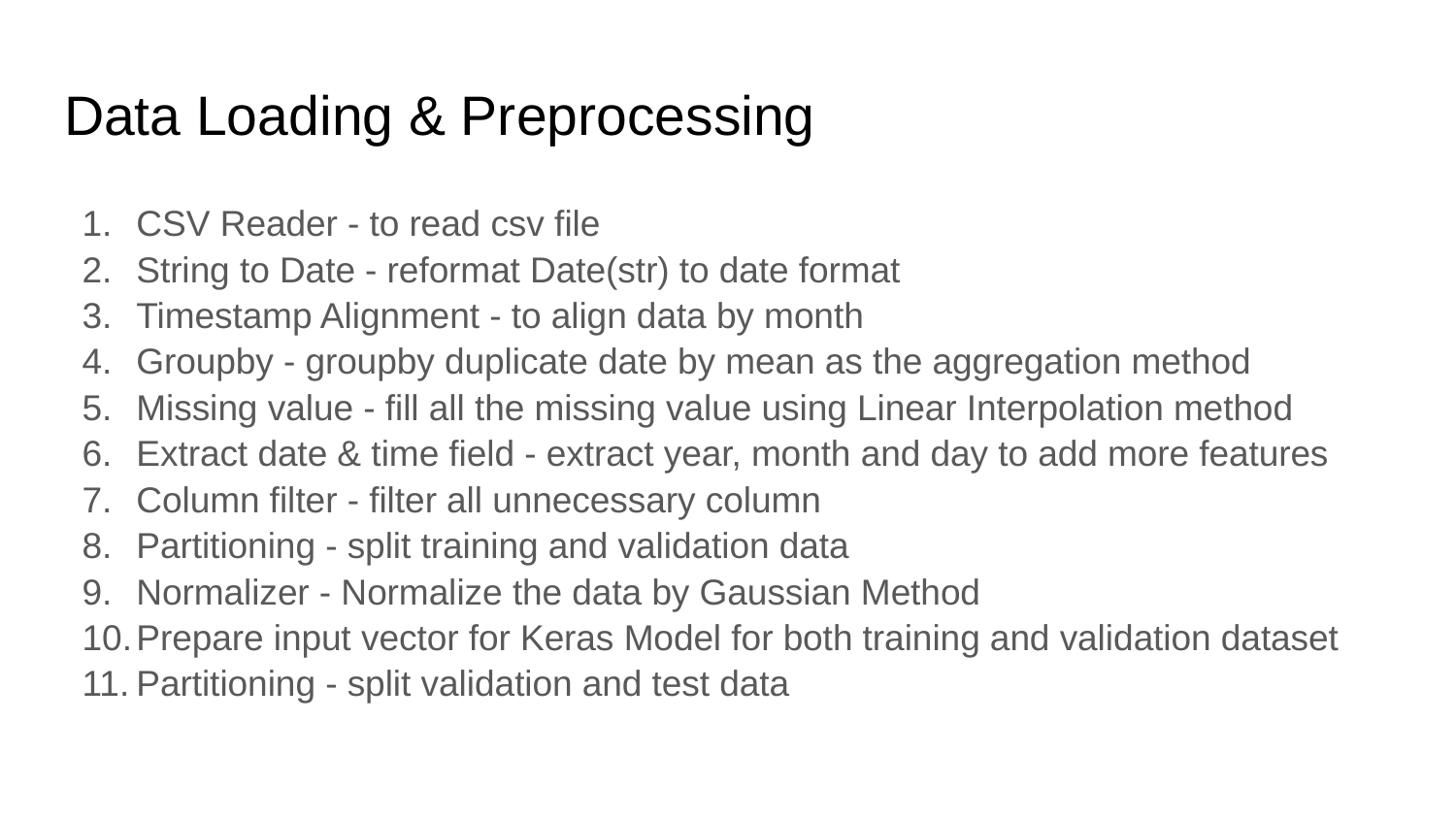

# Data Loading & Preprocessing
CSV Reader - to read csv file
String to Date - reformat Date(str) to date format
Timestamp Alignment - to align data by month
Groupby - groupby duplicate date by mean as the aggregation method
Missing value - fill all the missing value using Linear Interpolation method
Extract date & time field - extract year, month and day to add more features
Column filter - filter all unnecessary column
Partitioning - split training and validation data
Normalizer - Normalize the data by Gaussian Method
Prepare input vector for Keras Model for both training and validation dataset
Partitioning - split validation and test data